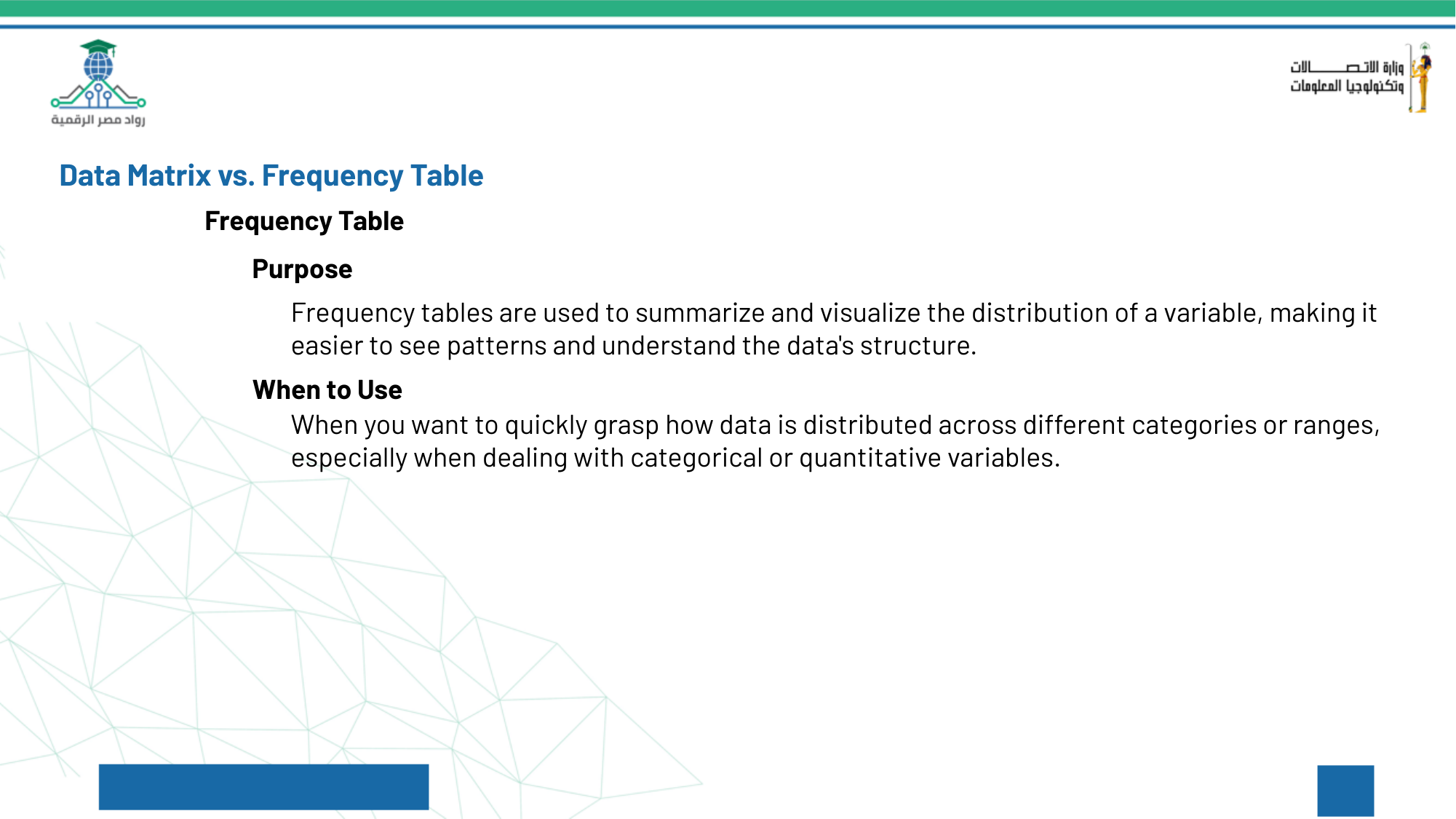

Data Matrix vs. Frequency Table
Frequency Table
Purpose
Frequency tables are used to summarize and visualize the distribution of a variable, making it easier to see patterns and understand the data's structure.
When to Use
When you want to quickly grasp how data is distributed across different categories or ranges, especially when dealing with categorical or quantitative variables.